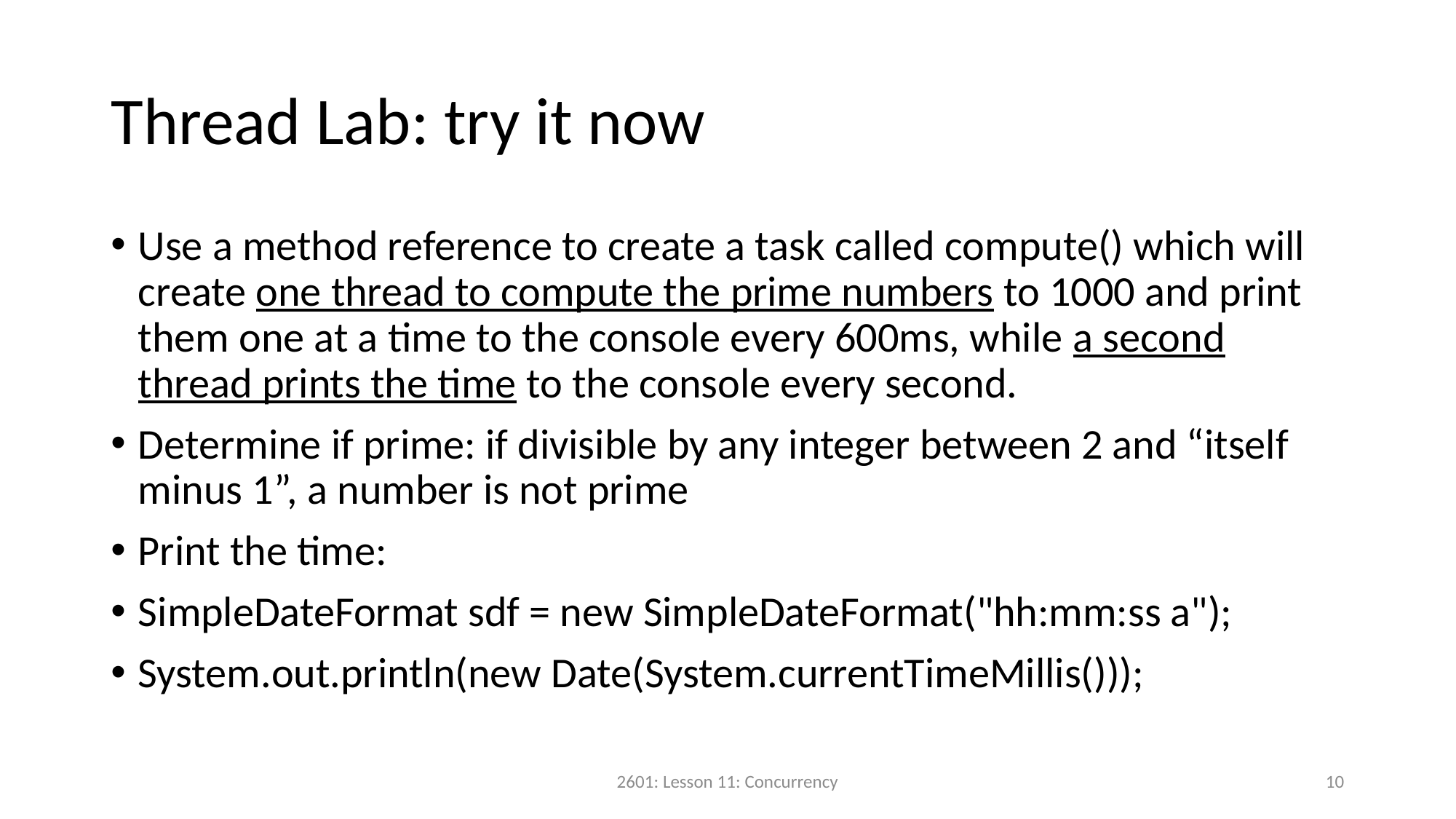

# Thread Lab: try it now
Use a method reference to create a task called compute() which will create one thread to compute the prime numbers to 1000 and print them one at a time to the console every 600ms, while a second thread prints the time to the console every second.
Determine if prime: if divisible by any integer between 2 and “itself minus 1”, a number is not prime
Print the time:
SimpleDateFormat sdf = new SimpleDateFormat("hh:mm:ss a");
System.out.println(new Date(System.currentTimeMillis()));
2601: Lesson 11: Concurrency
10